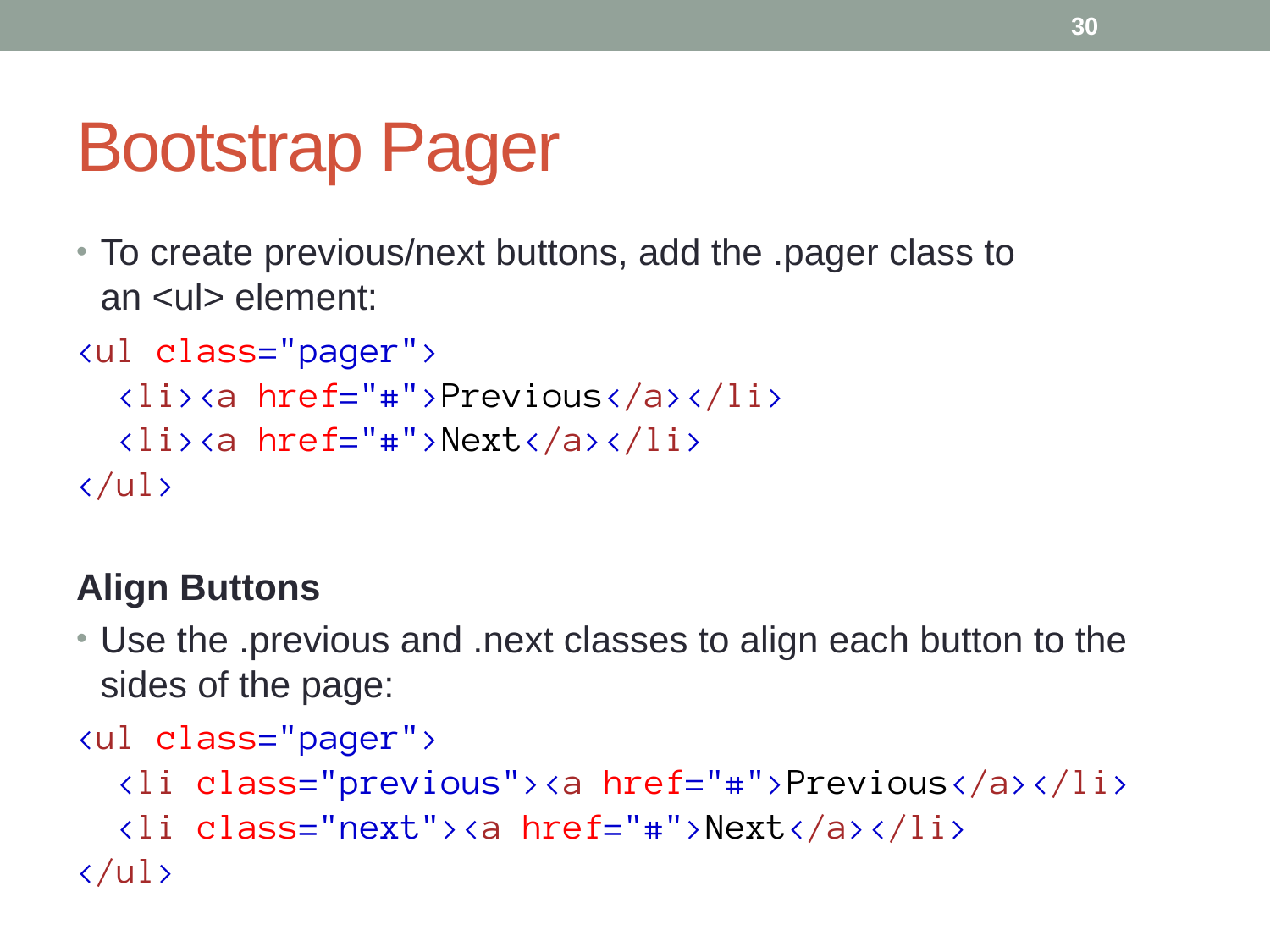

30
# Bootstrap Pager
To create previous/next buttons, add the .pager class to an <ul> element:
<ul class="pager">
  <li><a href="#">Previous</a></li>
  <li><a href="#">Next</a></li>
</ul>

Align Buttons
Use the .previous and .next classes to align each button to the sides of the page:
<ul class="pager">
  <li class="previous"><a href="#">Previous</a></li>
  <li class="next"><a href="#">Next</a></li>
</ul>